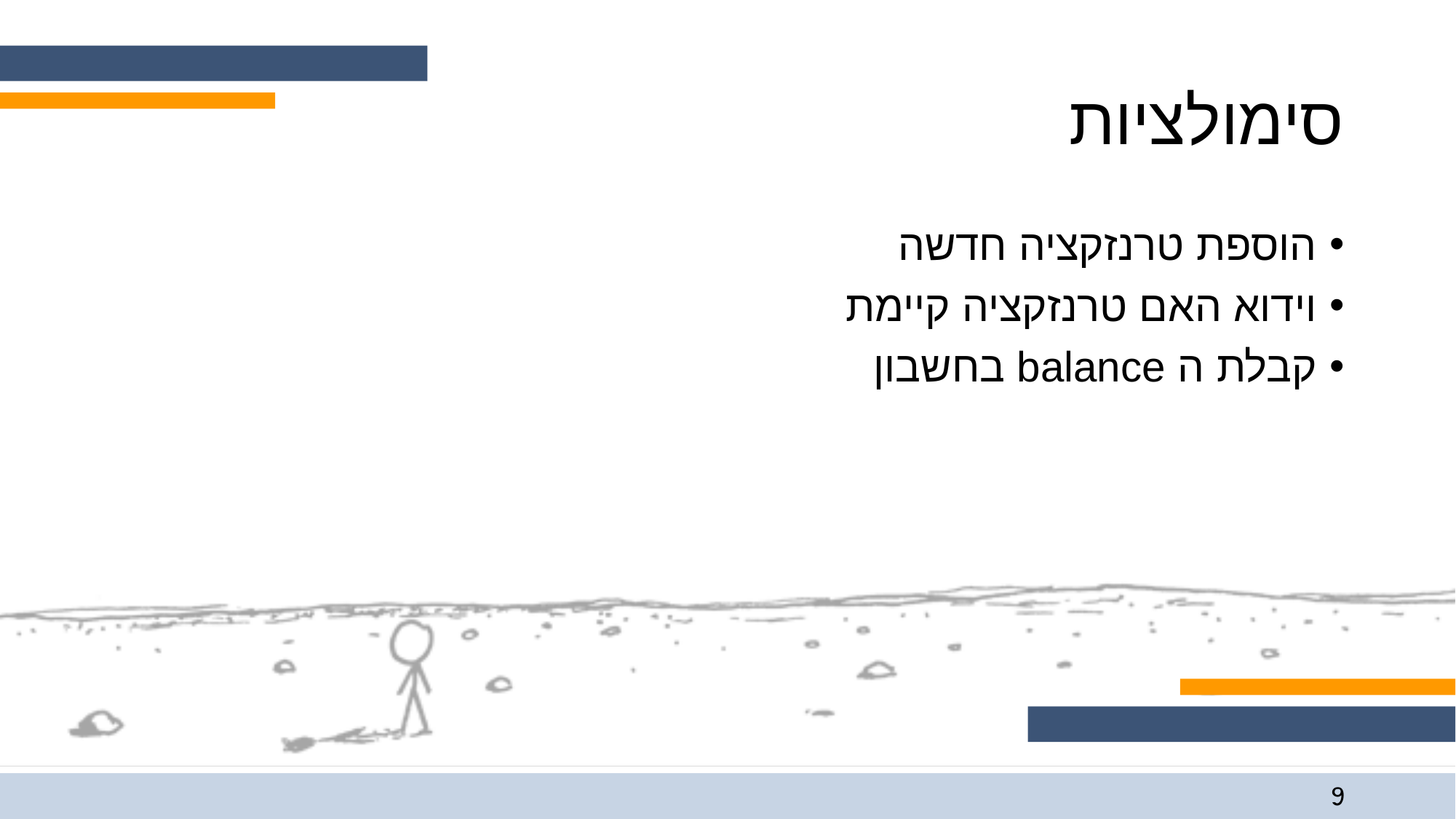

# סימולציות
הוספת טרנזקציה חדשה
וידוא האם טרנזקציה קיימת
קבלת ה balance בחשבון
9